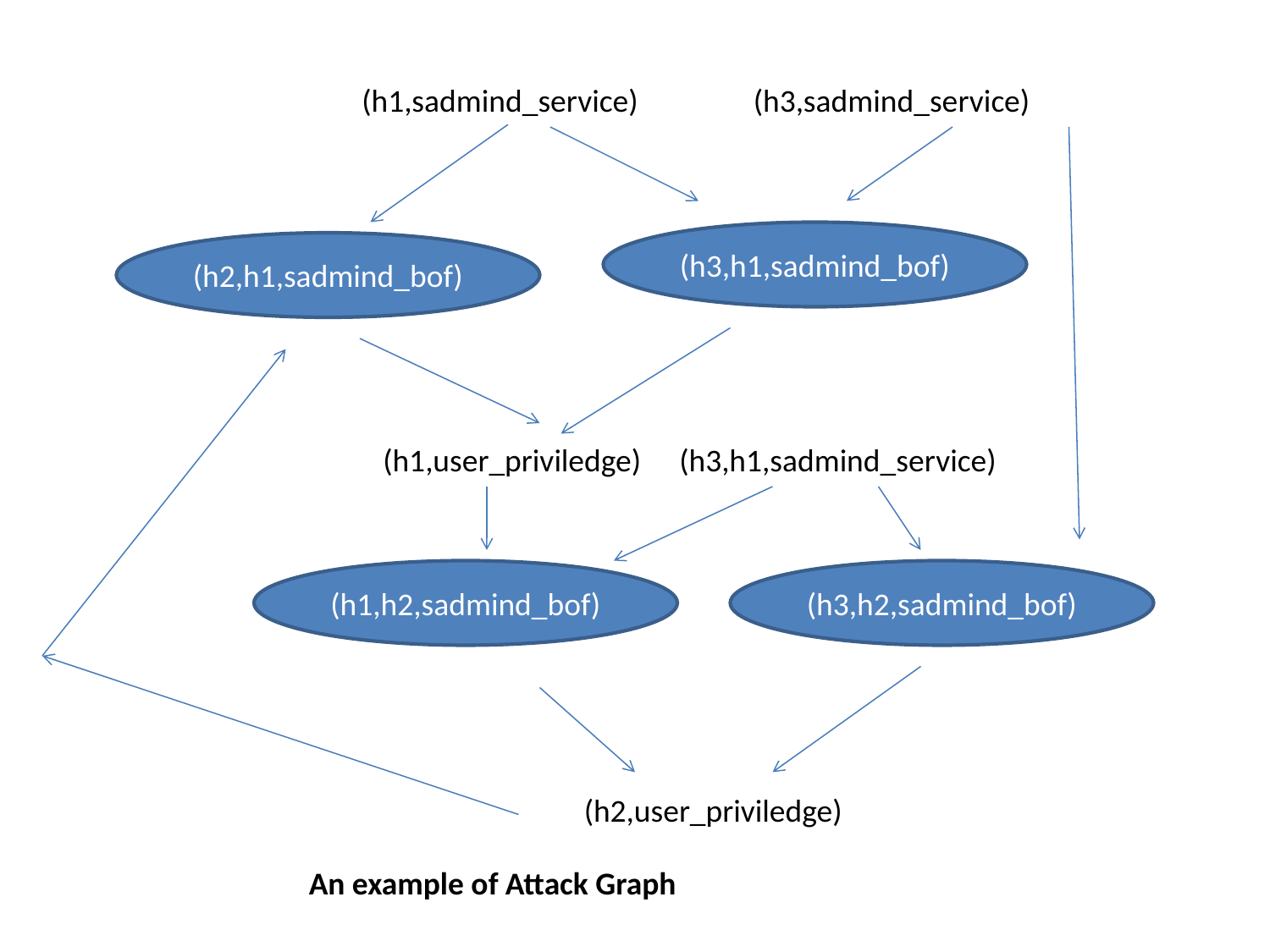

(h1,sadmind_service)
(h3,sadmind_service)
(h3,h1,sadmind_bof)
(h2,h1,sadmind_bof)
(h1,user_priviledge)
(h3,h1,sadmind_service)
(h1,h2,sadmind_bof)
(h3,h2,sadmind_bof)
(h2,user_priviledge)
An example of Attack Graph